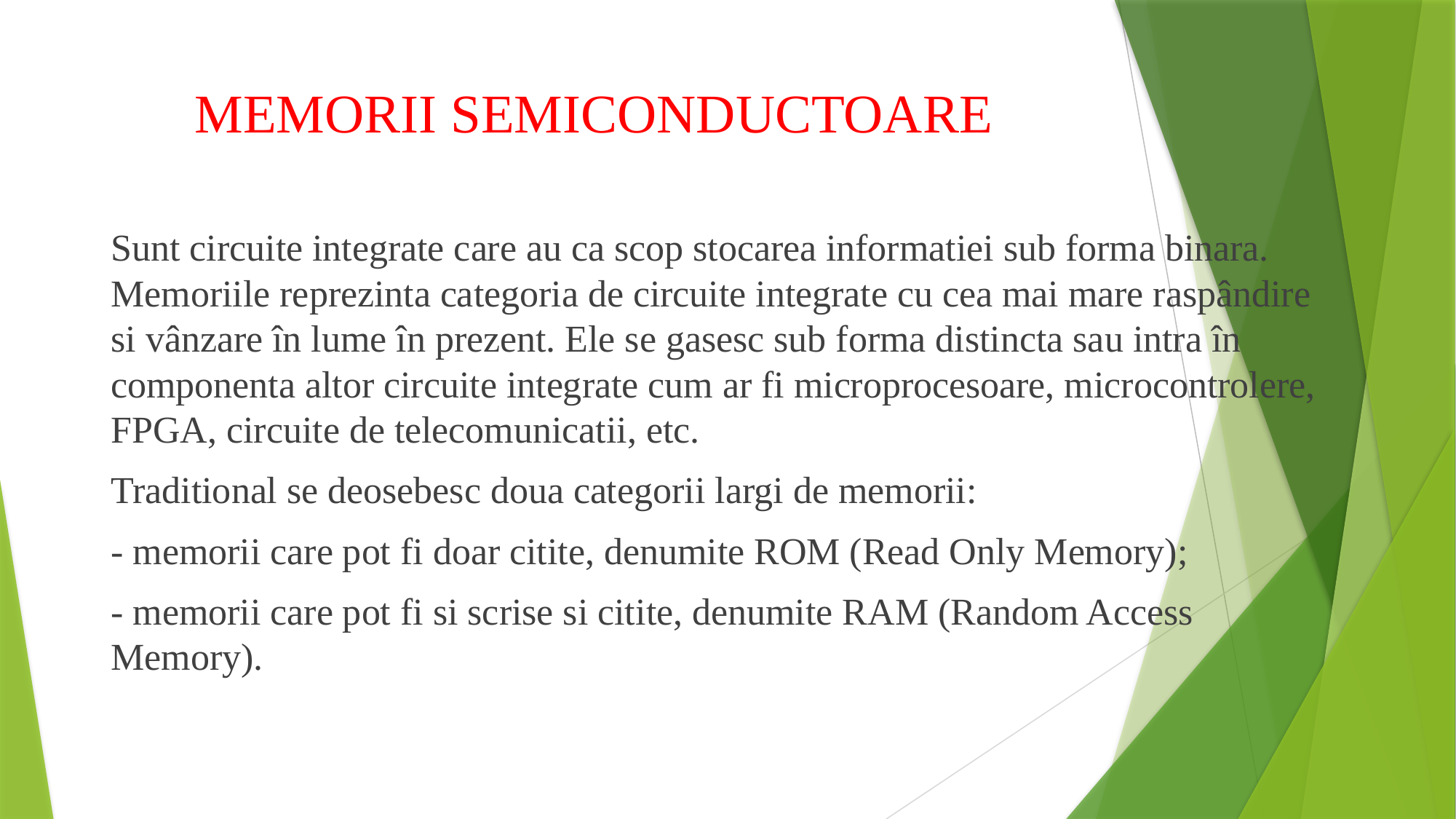

# MEMORII SEMICONDUCTOARE
Sunt circuite integrate care au ca scop stocarea informatiei sub forma binara. Memoriile reprezinta categoria de circuite integrate cu cea mai mare raspândire si vânzare în lume în prezent. Ele se gasesc sub forma distincta sau intra în componenta altor circuite integrate cum ar fi microprocesoare, microcontrolere, FPGA, circuite de telecomunicatii, etc.
Traditional se deosebesc doua categorii largi de memorii:
- memorii care pot fi doar citite, denumite ROM (Read Only Memory);
- memorii care pot fi si scrise si citite, denumite RAM (Random Access Memory).